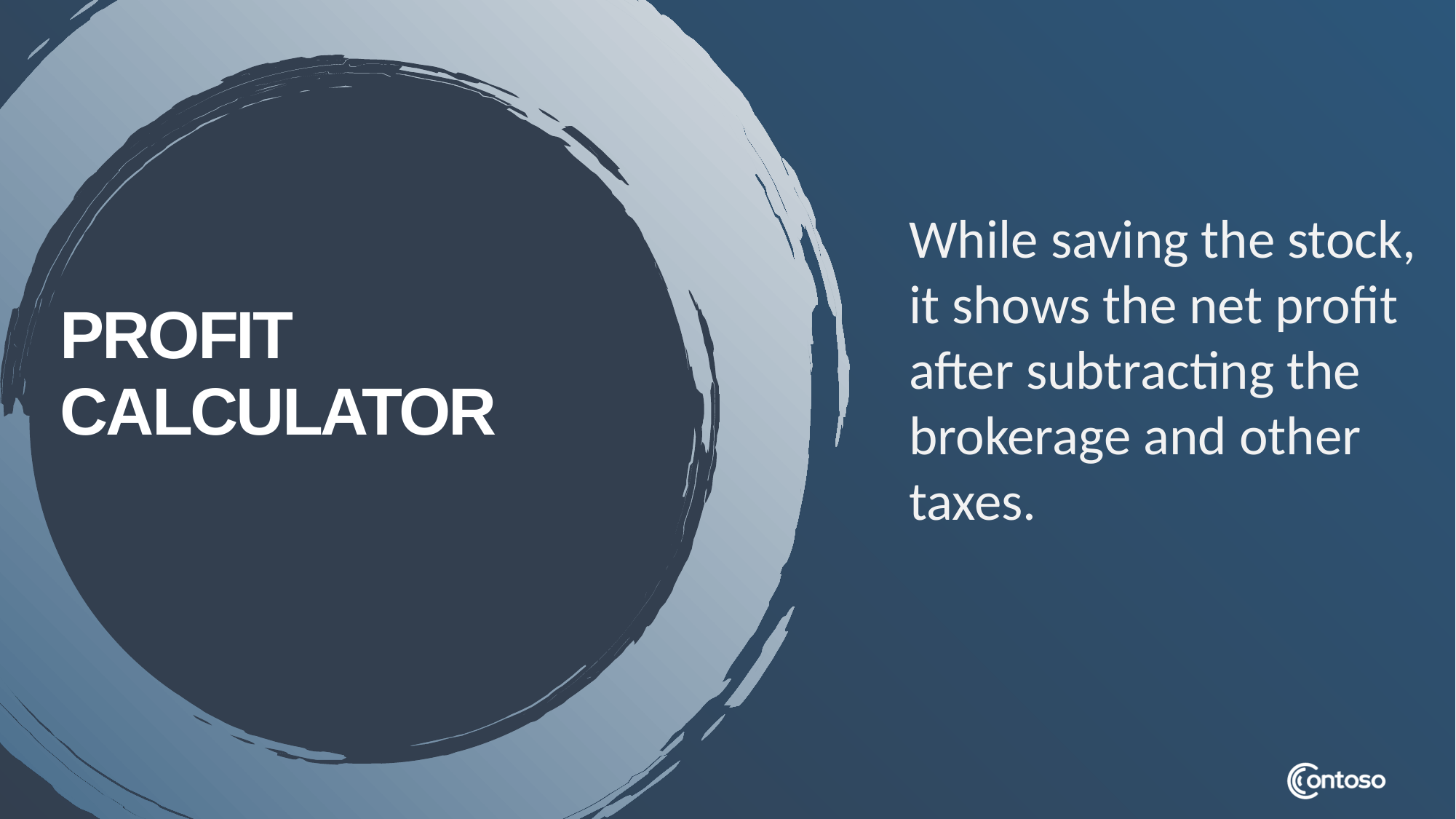

While saving the stock, it shows the net profit after subtracting the brokerage and other taxes.

# PROFIT CALCULATOR